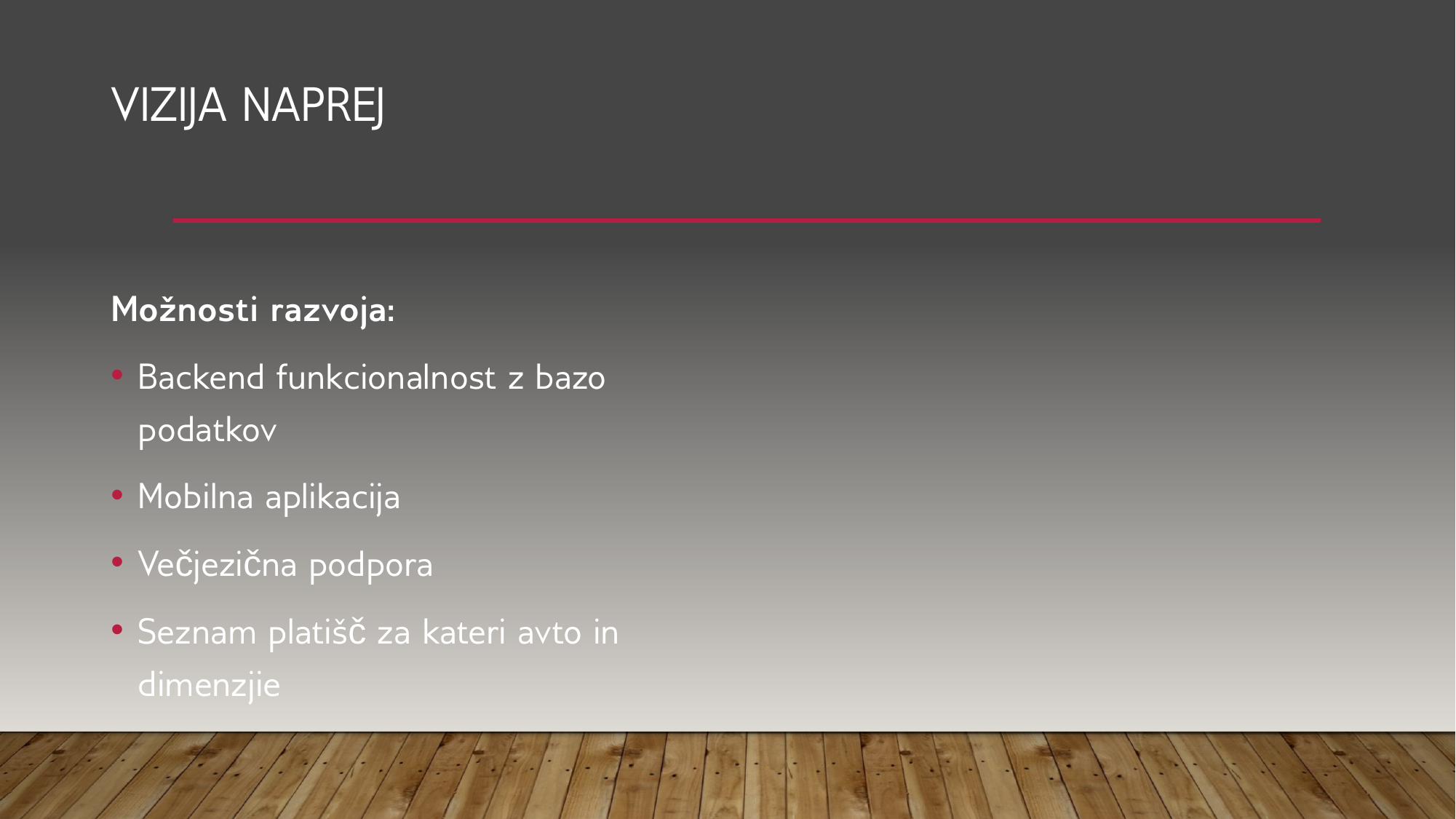

# Vizija naprej

Možnosti razvoja:
Backend funkcionalnost z bazo podatkov
Mobilna aplikacija
Večjezična podpora
Seznam platišč za kateri avto in dimenzjie